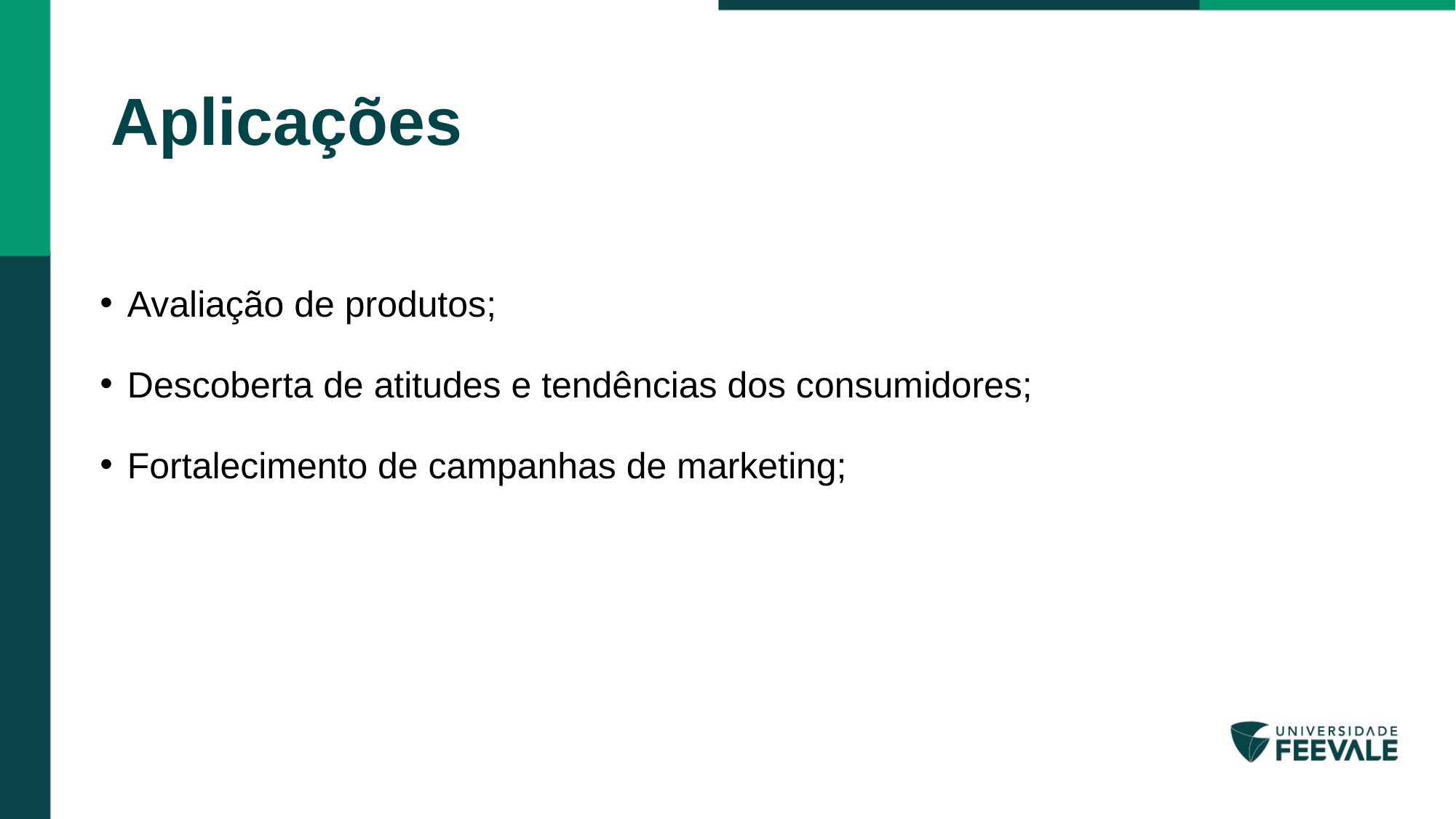

Aplicações
# Avaliação de produtos;
Descoberta de atitudes e tendências dos consumidores;
Fortalecimento de campanhas de marketing;